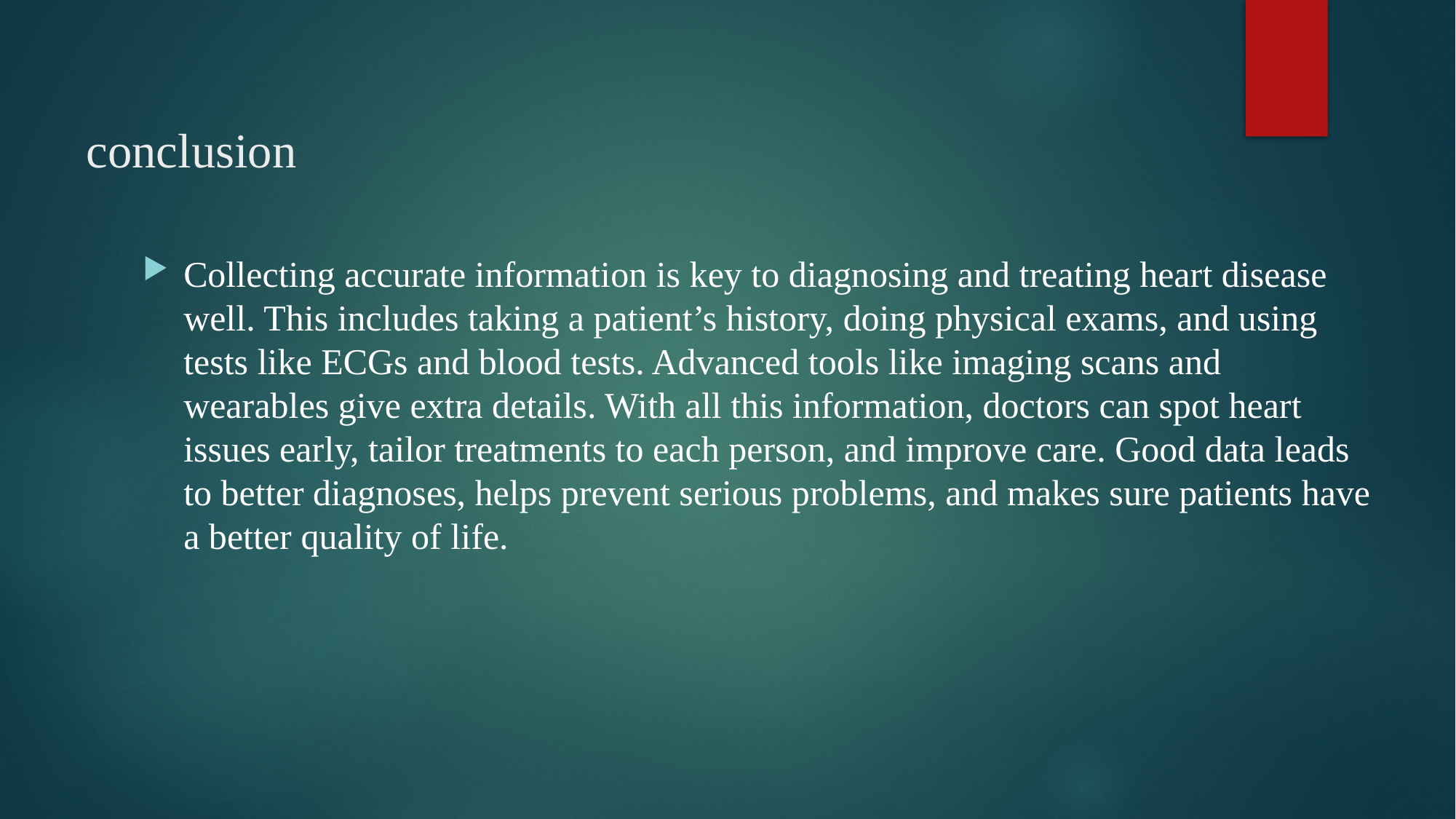

# conclusion
Collecting accurate information is key to diagnosing and treating heart disease well. This includes taking a patient’s history, doing physical exams, and using tests like ECGs and blood tests. Advanced tools like imaging scans and wearables give extra details. With all this information, doctors can spot heart issues early, tailor treatments to each person, and improve care. Good data leads to better diagnoses, helps prevent serious problems, and makes sure patients have a better quality of life.